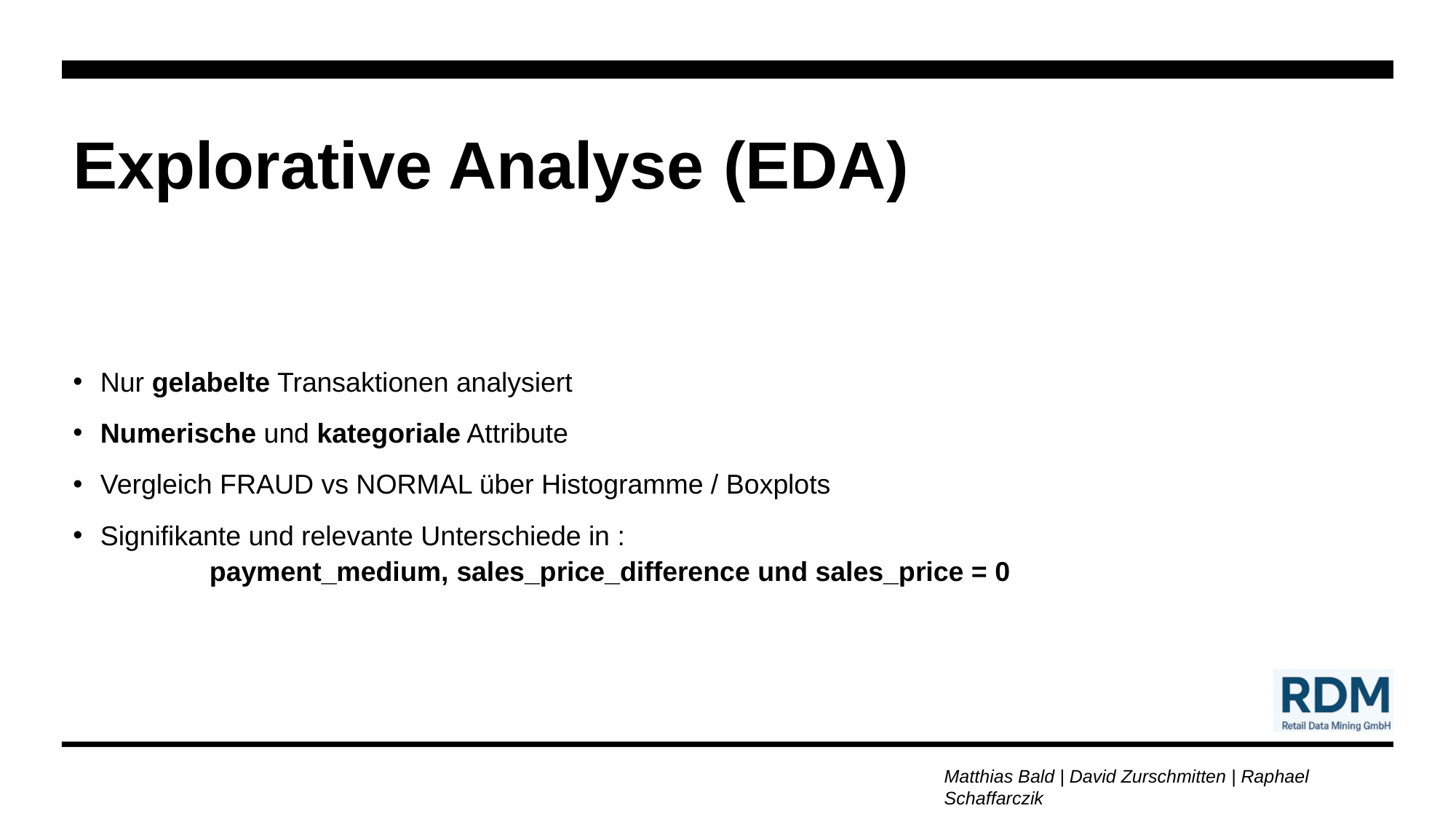

# Explorative Analyse (EDA)

Nur gelabelte Transaktionen analysiert
Numerische und kategoriale Attribute
Vergleich FRAUD vs NORMAL über Histogramme / Boxplots
Signifikante und relevante Unterschiede in :
	payment_medium, sales_price_difference und sales_price = 0